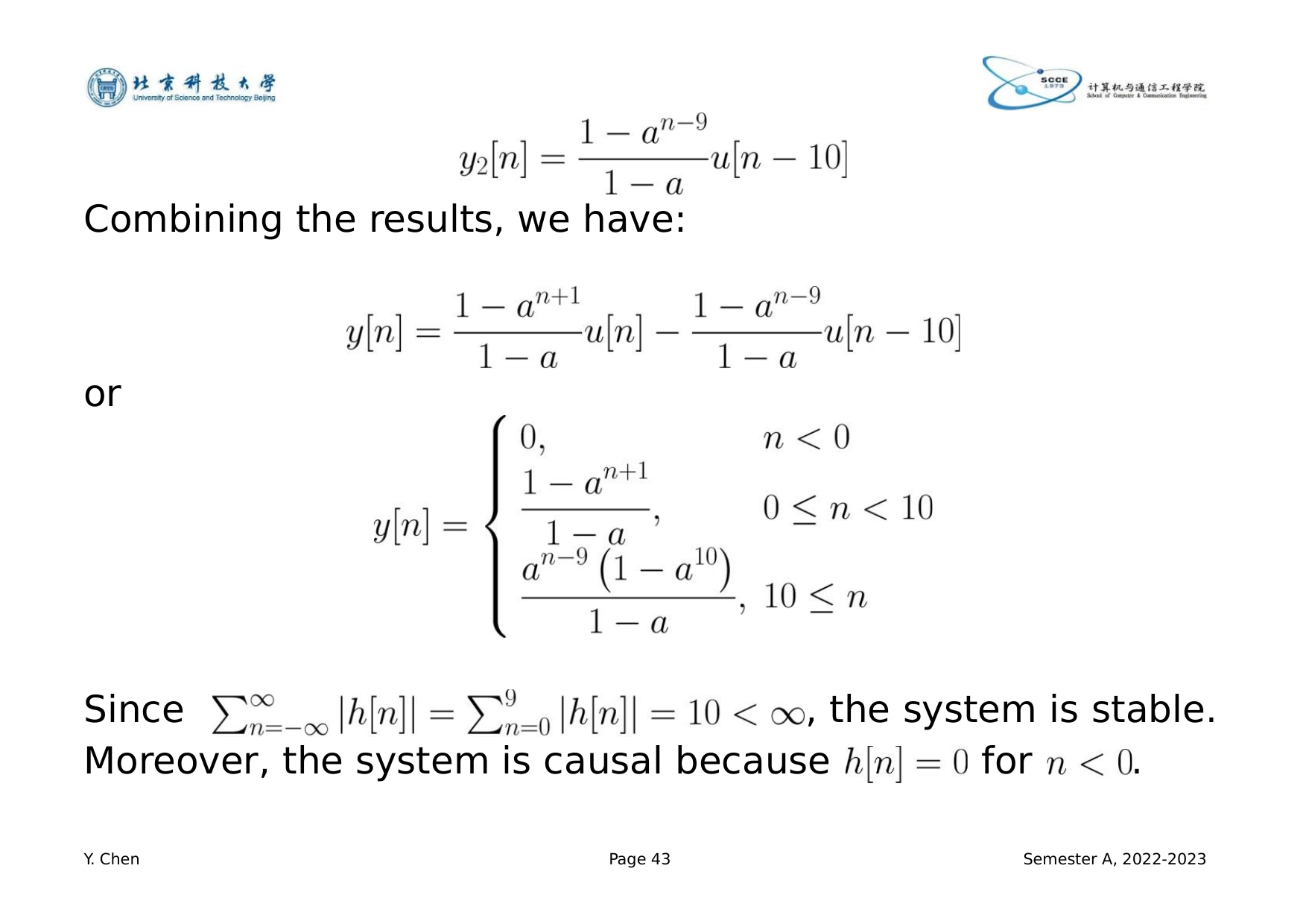

Combining the results, we have:
or

Since
, the system is stable.
for .

Moreover, the system is causal because

Y. Chen
Page 43
Semester A, 2022-2023